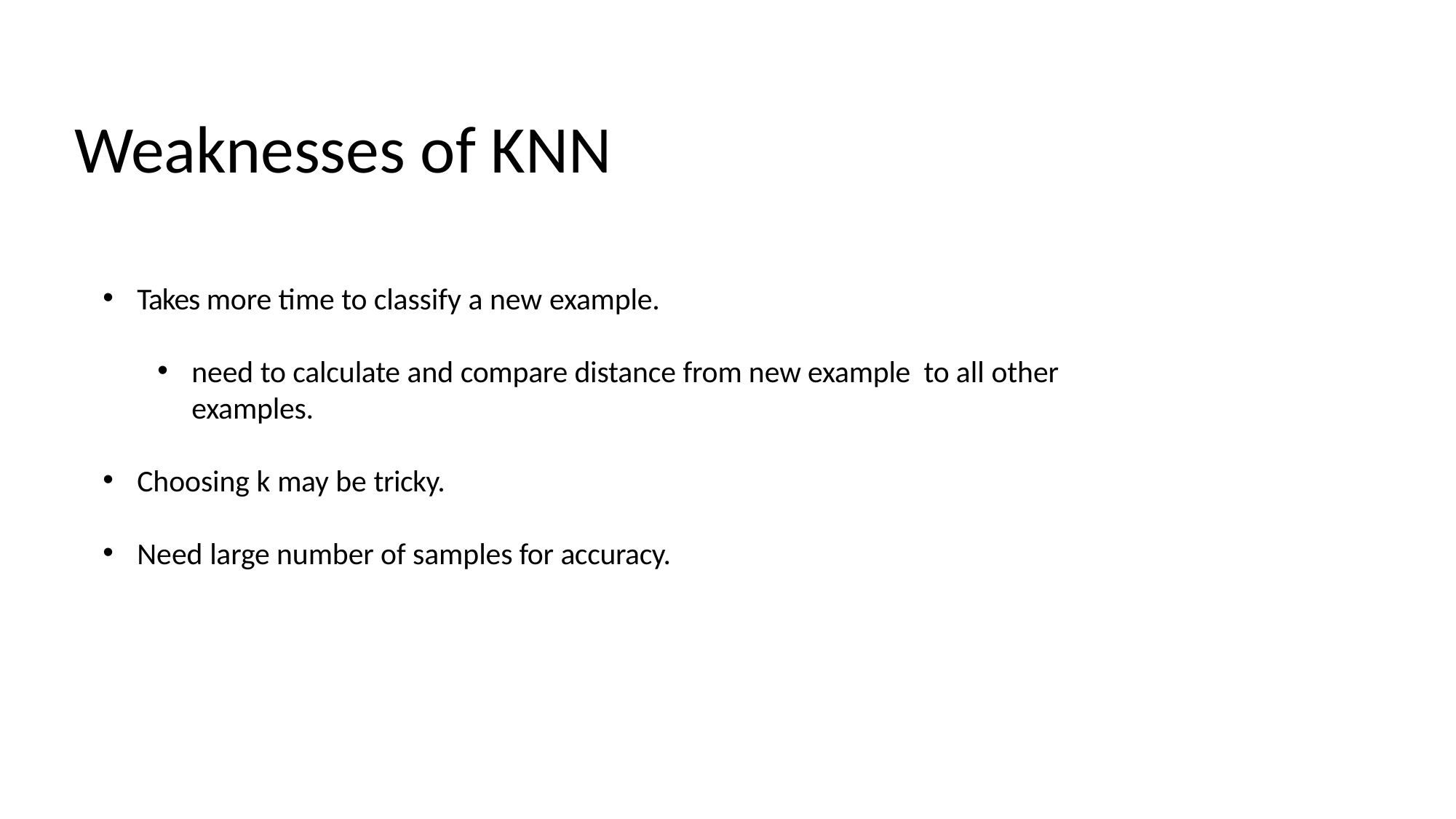

Weaknesses of KNN

Takes more time to classify a new example.

need to calculate and compare distance from new example  to all other examples.

Choosing k may be tricky.

Need large number of samples for accuracy.